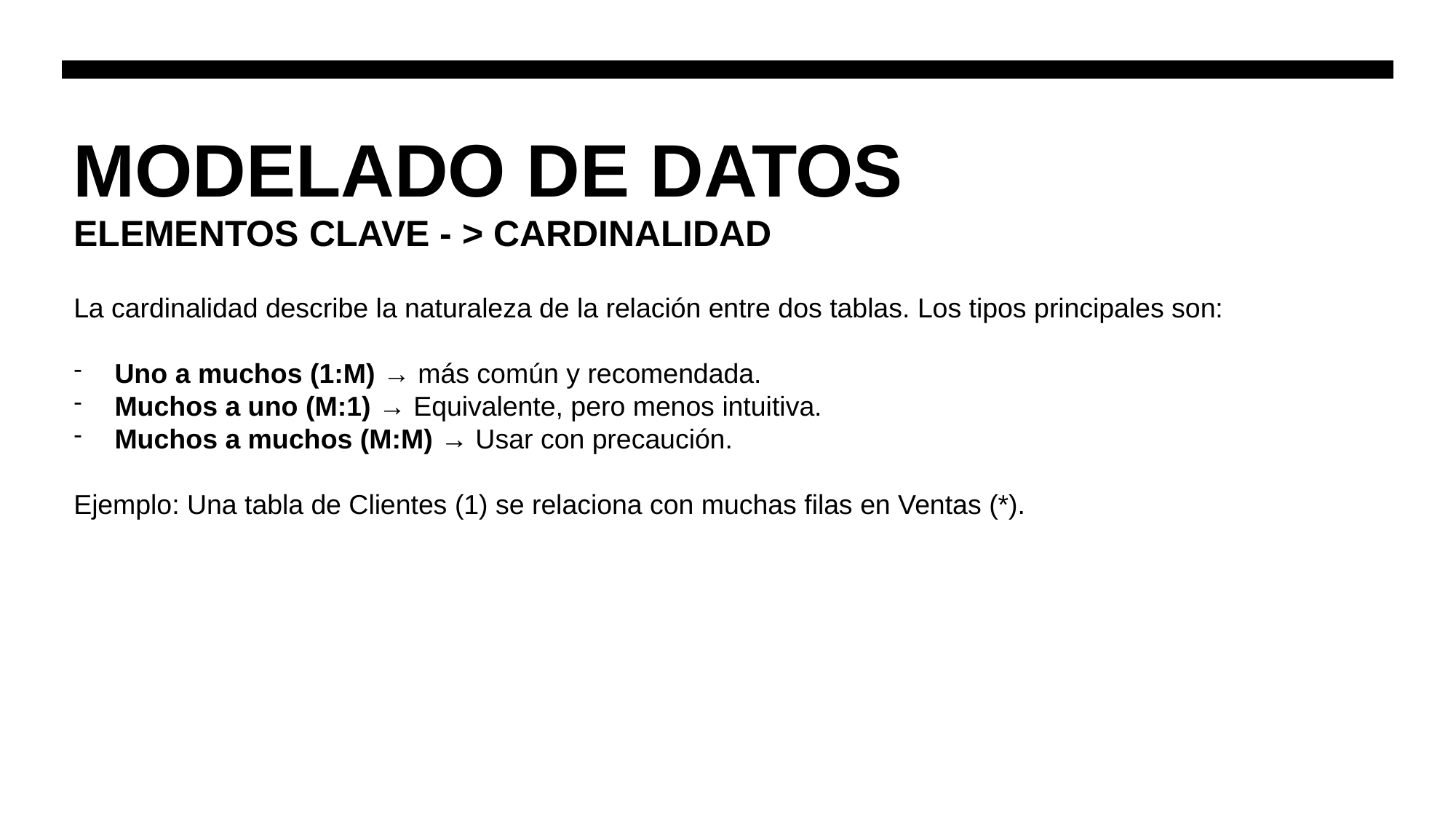

# MODELADO DE DATOS
ELEMENTOS CLAVE - > CARDINALIDAD

La cardinalidad describe la naturaleza de la relación entre dos tablas. Los tipos principales son:

Uno a muchos (1:M) → más común y recomendada.
Muchos a uno (M:1) → Equivalente, pero menos intuitiva.
Muchos a muchos (M:M) → Usar con precaución.

Ejemplo: Una tabla de Clientes (1) se relaciona con muchas filas en Ventas (*).